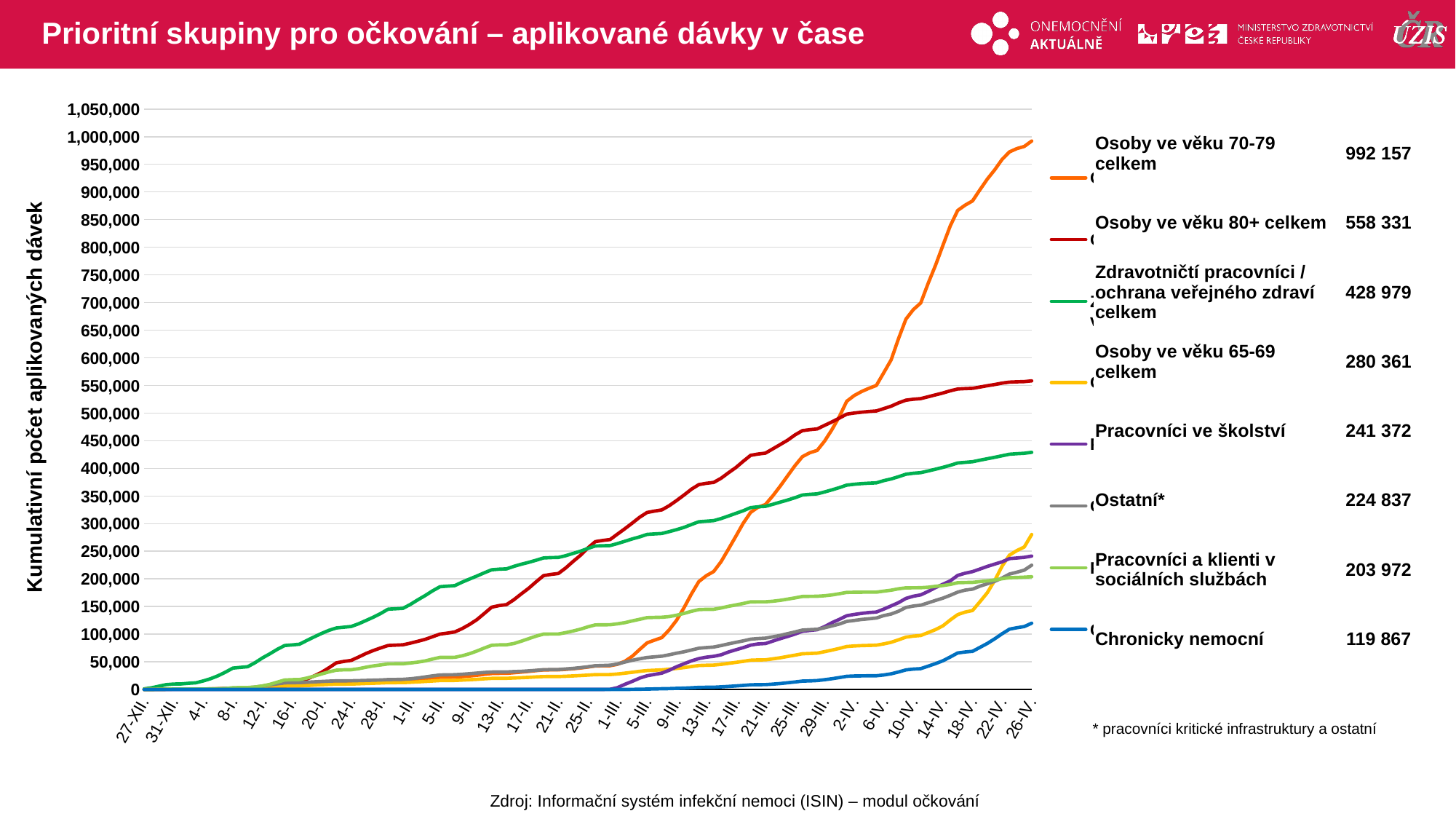

# Prioritní skupiny pro očkování – aplikované dávky v čase

### Chart

| Category | Osoby ve věku 70-79 celkem | Osoby ve věku 80+ celkem | Zdravotničtí pracovníci / ochrana veřejného zdraví celkem | Osoby ve věku 65-69 celkem | Pracovníci ve školství | Ostatní | Pracovníci a klienti v sociálních službách | Chronicky nemocní |
|---|---|---|---|---|---|---|---|---|
| 27-XII. | 67.0 | 25.0 | 1089.0 | 82.0 | 0.0 | 81.0 | 10.0 | 0.0 |
| 28-XII. | 173.0 | 124.0 | 3088.0 | 218.0 | 0.0 | 198.0 | 86.0 | 0.0 |
| 29-XII. | 328.0 | 404.0 | 5936.0 | 396.0 | 0.0 | 357.0 | 396.0 | 0.0 |
| 30-XII. | 484.0 | 598.0 | 8822.0 | 561.0 | 0.0 | 580.0 | 687.0 | 0.0 |
| 31-XII. | 595.0 | 716.0 | 9800.0 | 622.0 | 0.0 | 650.0 | 882.0 | 3.0 |
| 1-I. | 603.0 | 719.0 | 10045.0 | 634.0 | 0.0 | 657.0 | 886.0 | 3.0 |
| 2-I. | 643.0 | 731.0 | 11246.0 | 684.0 | 0.0 | 707.0 | 886.0 | 3.0 |
| 3-I. | 672.0 | 734.0 | 12115.0 | 726.0 | 0.0 | 734.0 | 888.0 | 3.0 |
| 4-I. | 803.0 | 764.0 | 15411.0 | 919.0 | 0.0 | 914.0 | 891.0 | 3.0 |
| 5-I. | 952.0 | 805.0 | 19587.0 | 1144.0 | 0.0 | 1082.0 | 903.0 | 3.0 |
| 6-I. | 1189.0 | 872.0 | 24883.0 | 1428.0 | 0.0 | 1352.0 | 958.0 | 4.0 |
| 7-I. | 1641.0 | 1275.0 | 31351.0 | 1801.0 | 0.0 | 1914.0 | 1574.0 | 4.0 |
| 8-I. | 2146.0 | 2134.0 | 38683.0 | 2245.0 | 0.0 | 2684.0 | 3162.0 | 4.0 |
| 9-I. | 2325.0 | 2321.0 | 40003.0 | 2392.0 | 0.0 | 2900.0 | 3466.0 | 4.0 |
| 10-I. | 2470.0 | 2428.0 | 41167.0 | 2518.0 | 0.0 | 3169.0 | 3544.0 | 4.0 |
| 11-I. | 2924.0 | 3062.0 | 48509.0 | 2981.0 | 0.0 | 4378.0 | 4460.0 | 4.0 |
| 12-I. | 3821.0 | 4719.0 | 57089.0 | 3688.0 | 0.0 | 6232.0 | 6402.0 | 4.0 |
| 13-I. | 5021.0 | 6414.0 | 64589.0 | 4443.0 | 1.0 | 8257.0 | 9271.0 | 4.0 |
| 14-I. | 6439.0 | 8702.0 | 72581.0 | 5320.0 | 3.0 | 10241.0 | 13289.0 | 4.0 |
| 15-I. | 7671.0 | 10990.0 | 79536.0 | 6134.0 | 3.0 | 12047.0 | 17133.0 | 8.0 |
| 16-I. | 8024.0 | 12498.0 | 80636.0 | 6300.0 | 3.0 | 12295.0 | 17749.0 | 8.0 |
| 17-I. | 8249.0 | 14148.0 | 81848.0 | 6413.0 | 3.0 | 12457.0 | 17991.0 | 8.0 |
| 18-I. | 9238.0 | 18851.0 | 88612.0 | 7127.0 | 3.0 | 13188.0 | 20657.0 | 10.0 |
| 19-I. | 10225.0 | 24556.0 | 95113.0 | 7860.0 | 3.0 | 13822.0 | 24181.0 | 10.0 |
| 20-I. | 11343.0 | 31083.0 | 101466.0 | 8557.0 | 3.0 | 14500.0 | 28106.0 | 10.0 |
| 21-I. | 12490.0 | 39369.0 | 107063.0 | 9207.0 | 4.0 | 15131.0 | 31898.0 | 12.0 |
| 22-I. | 13344.0 | 48291.0 | 111302.0 | 9683.0 | 4.0 | 15585.0 | 34978.0 | 12.0 |
| 23-I. | 13551.0 | 50756.0 | 112682.0 | 9784.0 | 4.0 | 15695.0 | 35584.0 | 12.0 |
| 24-I. | 13682.0 | 52590.0 | 113942.0 | 9872.0 | 4.0 | 15767.0 | 35710.0 | 12.0 |
| 25-I. | 14212.0 | 58739.0 | 118845.0 | 10297.0 | 4.0 | 16091.0 | 37631.0 | 12.0 |
| 26-I. | 14850.0 | 65100.0 | 124761.0 | 10870.0 | 4.0 | 16440.0 | 40286.0 | 12.0 |
| 27-I. | 15432.0 | 70590.0 | 130821.0 | 11307.0 | 4.0 | 16798.0 | 42660.0 | 12.0 |
| 28-I. | 16037.0 | 75229.0 | 137637.0 | 11768.0 | 4.0 | 17246.0 | 44456.0 | 13.0 |
| 29-I. | 16682.0 | 79566.0 | 145269.0 | 12295.0 | 4.0 | 17955.0 | 46299.0 | 14.0 |
| 30-I. | 16815.0 | 80194.0 | 146026.0 | 12413.0 | 4.0 | 18112.0 | 46478.0 | 14.0 |
| 31-I. | 16955.0 | 80853.0 | 146770.0 | 12517.0 | 4.0 | 18380.0 | 46541.0 | 14.0 |
| 1-II. | 17571.0 | 83786.0 | 153856.0 | 13039.0 | 4.0 | 19297.0 | 47829.0 | 14.0 |
| 2-II. | 18423.0 | 87112.0 | 162071.0 | 13714.0 | 7.0 | 20818.0 | 49496.0 | 14.0 |
| 3-II. | 19563.0 | 90705.0 | 169894.0 | 14472.0 | 8.0 | 22649.0 | 51686.0 | 14.0 |
| 4-II. | 20890.0 | 95474.0 | 178463.0 | 15352.0 | 8.0 | 24620.0 | 55041.0 | 14.0 |
| 5-II. | 22031.0 | 100218.0 | 185909.0 | 16131.0 | 8.0 | 26269.0 | 58016.0 | 16.0 |
| 6-II. | 22188.0 | 101997.0 | 186917.0 | 16248.0 | 8.0 | 26534.0 | 58058.0 | 16.0 |
| 7-II. | 22354.0 | 104101.0 | 187856.0 | 16337.0 | 8.0 | 26695.0 | 58235.0 | 16.0 |
| 8-II. | 23296.0 | 110145.0 | 194175.0 | 16971.0 | 8.0 | 27595.0 | 60966.0 | 17.0 |
| 9-II. | 24418.0 | 117665.0 | 199797.0 | 17683.0 | 9.0 | 28566.0 | 64736.0 | 18.0 |
| 10-II. | 25729.0 | 126368.0 | 205297.0 | 18401.0 | 9.0 | 29643.0 | 69545.0 | 18.0 |
| 11-II. | 27441.0 | 137526.0 | 211100.0 | 19294.0 | 10.0 | 30822.0 | 74983.0 | 19.0 |
| 12-II. | 28897.0 | 148894.0 | 216506.0 | 20083.0 | 11.0 | 31628.0 | 80001.0 | 20.0 |
| 13-II. | 29229.0 | 151790.0 | 217667.0 | 20217.0 | 12.0 | 31731.0 | 80711.0 | 20.0 |
| 14-II. | 29314.0 | 153578.0 | 218196.0 | 20280.0 | 12.0 | 31788.0 | 80844.0 | 21.0 |
| 15-II. | 30260.0 | 162453.0 | 222744.0 | 20785.0 | 12.0 | 32388.0 | 83162.0 | 23.0 |
| 16-II. | 31471.0 | 173010.0 | 226568.0 | 21374.0 | 13.0 | 32866.0 | 87356.0 | 24.0 |
| 17-II. | 32737.0 | 183125.0 | 230030.0 | 21962.0 | 14.0 | 33718.0 | 91983.0 | 24.0 |
| 18-II. | 34086.0 | 194870.0 | 233801.0 | 22739.0 | 16.0 | 34705.0 | 96556.0 | 28.0 |
| 19-II. | 35354.0 | 205955.0 | 237939.0 | 23343.0 | 19.0 | 35838.0 | 100204.0 | 38.0 |
| 20-II. | 35485.0 | 208130.0 | 238554.0 | 23429.0 | 22.0 | 35996.0 | 100366.0 | 38.0 |
| 21-II. | 35548.0 | 209751.0 | 238825.0 | 23462.0 | 22.0 | 36091.0 | 100369.0 | 38.0 |
| 22-II. | 36414.0 | 219729.0 | 241931.0 | 23921.0 | 23.0 | 37104.0 | 102864.0 | 45.0 |
| 23-II. | 37453.0 | 231643.0 | 246138.0 | 24551.0 | 25.0 | 38131.0 | 105814.0 | 48.0 |
| 24-II. | 38867.0 | 242770.0 | 250192.0 | 25258.0 | 31.0 | 39581.0 | 109120.0 | 53.0 |
| 25-II. | 40526.0 | 256053.0 | 255093.0 | 26039.0 | 71.0 | 41085.0 | 113367.0 | 63.0 |
| 26-II. | 42486.0 | 267379.0 | 259564.0 | 26846.0 | 122.0 | 42986.0 | 116849.0 | 83.0 |
| 27-II. | 42799.0 | 269588.0 | 259986.0 | 26926.0 | 156.0 | 43377.0 | 117018.0 | 88.0 |
| 28-II. | 42940.0 | 271240.0 | 260297.0 | 26995.0 | 335.0 | 43869.0 | 117123.0 | 88.0 |
| 1-III. | 45587.0 | 281103.0 | 263973.0 | 28018.0 | 3358.0 | 46167.0 | 118807.0 | 111.0 |
| 2-III. | 50948.0 | 290826.0 | 268121.0 | 29534.0 | 9388.0 | 49571.0 | 120919.0 | 136.0 |
| 3-III. | 60068.0 | 301008.0 | 272387.0 | 31148.0 | 14690.0 | 52813.0 | 124050.0 | 264.0 |
| 4-III. | 72355.0 | 311572.0 | 276068.0 | 32893.0 | 20564.0 | 55499.0 | 126940.0 | 508.0 |
| 5-III. | 84328.0 | 320187.0 | 280562.0 | 34291.0 | 24850.0 | 57884.0 | 129958.0 | 725.0 |
| 6-III. | 89208.0 | 322677.0 | 281427.0 | 34865.0 | 27234.0 | 59058.0 | 130380.0 | 1011.0 |
| 7-III. | 93834.0 | 324888.0 | 282163.0 | 35526.0 | 29579.0 | 60268.0 | 130681.0 | 1340.0 |
| 8-III. | 107884.0 | 332524.0 | 285496.0 | 36712.0 | 34821.0 | 62820.0 | 131868.0 | 1597.0 |
| 9-III. | 125325.0 | 341809.0 | 289137.0 | 38105.0 | 41171.0 | 65699.0 | 134334.0 | 2029.0 |
| 10-III. | 147967.0 | 351804.0 | 293219.0 | 39615.0 | 46541.0 | 68218.0 | 137645.0 | 2475.0 |
| 11-III. | 172860.0 | 362280.0 | 298401.0 | 41470.0 | 51725.0 | 71434.0 | 141418.0 | 3091.0 |
| 12-III. | 195224.0 | 370601.0 | 303422.0 | 43346.0 | 55893.0 | 74585.0 | 144558.0 | 3807.0 |
| 13-III. | 205706.0 | 372935.0 | 304402.0 | 43807.0 | 58433.0 | 75745.0 | 144970.0 | 4035.0 |
| 14-III. | 213326.0 | 374576.0 | 305392.0 | 44139.0 | 60018.0 | 76787.0 | 145080.0 | 4115.0 |
| 15-III. | 231087.0 | 382029.0 | 309124.0 | 45490.0 | 62681.0 | 79460.0 | 147402.0 | 4746.0 |
| 16-III. | 253845.0 | 391969.0 | 313788.0 | 47281.0 | 67785.0 | 82440.0 | 150464.0 | 5542.0 |
| 17-III. | 277074.0 | 401416.0 | 318533.0 | 49055.0 | 71812.0 | 85304.0 | 152936.0 | 6380.0 |
| 18-III. | 300684.0 | 412730.0 | 323294.0 | 50898.0 | 75697.0 | 87882.0 | 155608.0 | 7326.0 |
| 19-III. | 320376.0 | 423565.0 | 328975.0 | 52988.0 | 80185.0 | 91011.0 | 158512.0 | 8446.0 |
| 20-III. | 329644.0 | 425919.0 | 330455.0 | 53455.0 | 82372.0 | 92120.0 | 158568.0 | 8765.0 |
| 21-III. | 334495.0 | 427523.0 | 331269.0 | 53629.0 | 83075.0 | 92886.0 | 158584.0 | 8829.0 |
| 22-III. | 350194.0 | 435191.0 | 334973.0 | 55371.0 | 87555.0 | 95214.0 | 159636.0 | 9708.0 |
| 23-III. | 367717.0 | 443001.0 | 338872.0 | 57345.0 | 91861.0 | 97757.0 | 161213.0 | 10773.0 |
| 24-III. | 386446.0 | 450893.0 | 342700.0 | 59764.0 | 95960.0 | 100984.0 | 163459.0 | 12145.0 |
| 25-III. | 404888.0 | 460572.0 | 346908.0 | 62101.0 | 100168.0 | 104076.0 | 165647.0 | 13596.0 |
| 26-III. | 421162.0 | 468247.0 | 351781.0 | 64557.0 | 105307.0 | 107425.0 | 168238.0 | 15191.0 |
| 27-III. | 428189.0 | 470086.0 | 353046.0 | 65125.0 | 106702.0 | 108298.0 | 168452.0 | 15519.0 |
| 28-III. | 432386.0 | 471412.0 | 353887.0 | 65756.0 | 108162.0 | 108880.0 | 168617.0 | 16130.0 |
| 29-III. | 449372.0 | 477867.0 | 357301.0 | 68386.0 | 113722.0 | 111646.0 | 169584.0 | 17664.0 |
| 30-III. | 470306.0 | 484143.0 | 361137.0 | 71311.0 | 120890.0 | 114992.0 | 171039.0 | 19469.0 |
| 31-III. | 493717.0 | 491012.0 | 365179.0 | 74285.0 | 126878.0 | 118405.0 | 173253.0 | 21566.0 |
| 1-IV. | 521407.0 | 498154.0 | 369688.0 | 77698.0 | 133446.0 | 123121.0 | 175640.0 | 23824.0 |
| 2-IV. | 531719.0 | 500180.0 | 371225.0 | 78709.0 | 135728.0 | 124873.0 | 175907.0 | 24347.0 |
| 3-IV. | 539067.0 | 501655.0 | 372398.0 | 79345.0 | 137573.0 | 126696.0 | 176057.0 | 24605.0 |
| 4-IV. | 544866.0 | 502980.0 | 373156.0 | 79763.0 | 139246.0 | 127888.0 | 176102.0 | 24740.0 |
| 5-IV. | 550031.0 | 503880.0 | 373811.0 | 80131.0 | 140071.0 | 129316.0 | 176134.0 | 24872.0 |
| 6-IV. | 572959.0 | 508196.0 | 377729.0 | 82471.0 | 145366.0 | 133615.0 | 177853.0 | 26280.0 |
| 7-IV. | 596321.0 | 512527.0 | 380860.0 | 85380.0 | 151222.0 | 136528.0 | 179587.0 | 28373.0 |
| 8-IV. | 634916.0 | 518498.0 | 384895.0 | 89894.0 | 157132.0 | 141555.0 | 182134.0 | 31688.0 |
| 9-IV. | 670038.0 | 523391.0 | 389390.0 | 94685.0 | 164751.0 | 148430.0 | 183858.0 | 35437.0 |
| 10-IV. | 687245.0 | 525148.0 | 391141.0 | 96564.0 | 168748.0 | 151001.0 | 183962.0 | 36917.0 |
| 11-IV. | 699242.0 | 526205.0 | 392194.0 | 97601.0 | 171136.0 | 152492.0 | 184074.0 | 37663.0 |
| 12-IV. | 734569.0 | 529549.0 | 395273.0 | 102952.0 | 177334.0 | 156737.0 | 184931.0 | 42178.0 |
| 13-IV. | 767332.0 | 533052.0 | 398462.0 | 108281.0 | 184335.0 | 161108.0 | 186574.0 | 46741.0 |
| 14-IV. | 803372.0 | 536402.0 | 401817.0 | 115121.0 | 190353.0 | 165249.0 | 187978.0 | 51880.0 |
| 15-IV. | 838740.0 | 540377.0 | 405524.0 | 125759.0 | 196471.0 | 170422.0 | 190063.0 | 58807.0 |
| 16-IV. | 866572.0 | 543609.0 | 409722.0 | 135414.0 | 206341.0 | 176114.0 | 193151.0 | 66069.0 |
| 17-IV. | 876135.0 | 544314.0 | 410911.0 | 139988.0 | 210298.0 | 179755.0 | 193512.0 | 67851.0 |
| 18-IV. | 883763.0 | 544849.0 | 412002.0 | 142820.0 | 213184.0 | 181444.0 | 193748.0 | 69028.0 |
| 19-IV. | 903912.0 | 547129.0 | 414729.0 | 158619.0 | 217827.0 | 186932.0 | 195125.0 | 76126.0 |
| 20-IV. | 923258.0 | 549500.0 | 417387.0 | 175023.0 | 222618.0 | 191178.0 | 196482.0 | 83232.0 |
| 21-IV. | 939984.0 | 551740.0 | 419943.0 | 197092.0 | 226768.0 | 195617.0 | 198130.0 | 91614.0 |
| 22-IV. | 958980.0 | 554261.0 | 422789.0 | 223111.0 | 230945.0 | 201683.0 | 200341.0 | 100796.0 |
| 23-IV. | 972606.0 | 556076.0 | 425551.0 | 243121.0 | 236733.0 | 208827.0 | 202243.0 | 109140.0 |
| 24-IV. | 978508.0 | 556634.0 | 426480.0 | 251270.0 | 237866.0 | 212214.0 | 202634.0 | 111733.0 |
| 25-IV. | 982294.0 | 556966.0 | 427312.0 | 257680.0 | 239007.0 | 215806.0 | 203185.0 | 113794.0 |
| 26-IV. | 992157.0 | 558331.0 | 428979.0 | 280361.0 | 241372.0 | 224837.0 | 203972.0 | 119867.0 |
| Osoby ve věku 70-79 celkem | 992 157 |
| --- | --- |
| Osoby ve věku 80+ celkem | 558 331 |
| Zdravotničtí pracovníci / ochrana veřejného zdraví celkem | 428 979 |
| Osoby ve věku 65-69 celkem | 280 361 |
| Pracovníci ve školství | 241 372 |
| Ostatní\* | 224 837 |
| Pracovníci a klienti v sociálních službách | 203 972 |
| Chronicky nemocní | 119 867 |
Kumulativní počet aplikovaných dávek
* pracovníci kritické infrastruktury a ostatní
Zdroj: Informační systém infekční nemoci (ISIN) – modul očkování